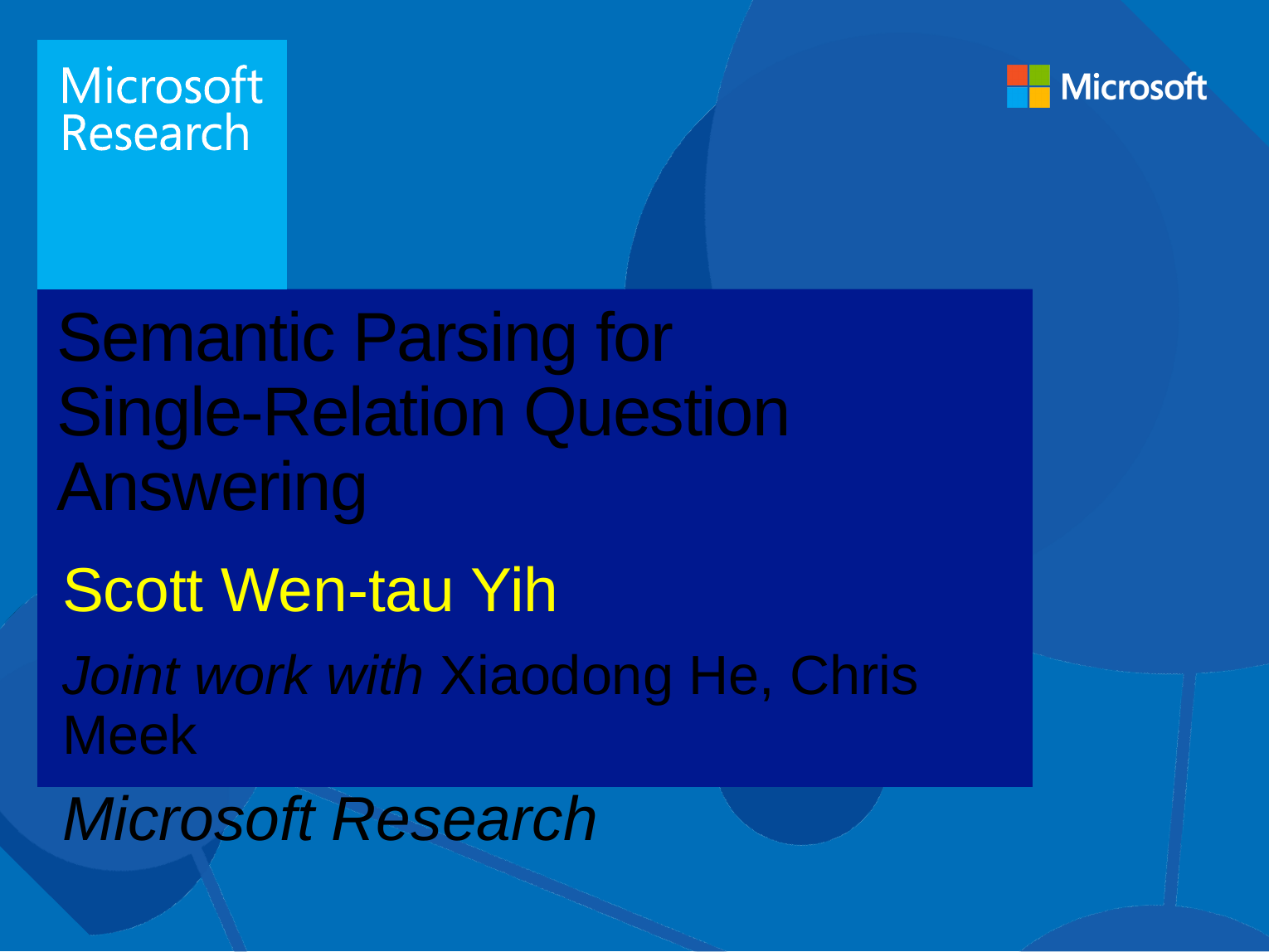

# Semantic Parsing for Single-Relation Question Answering
Scott Wen-tau Yih
Joint work with Xiaodong He, Chris Meek

Microsoft Research